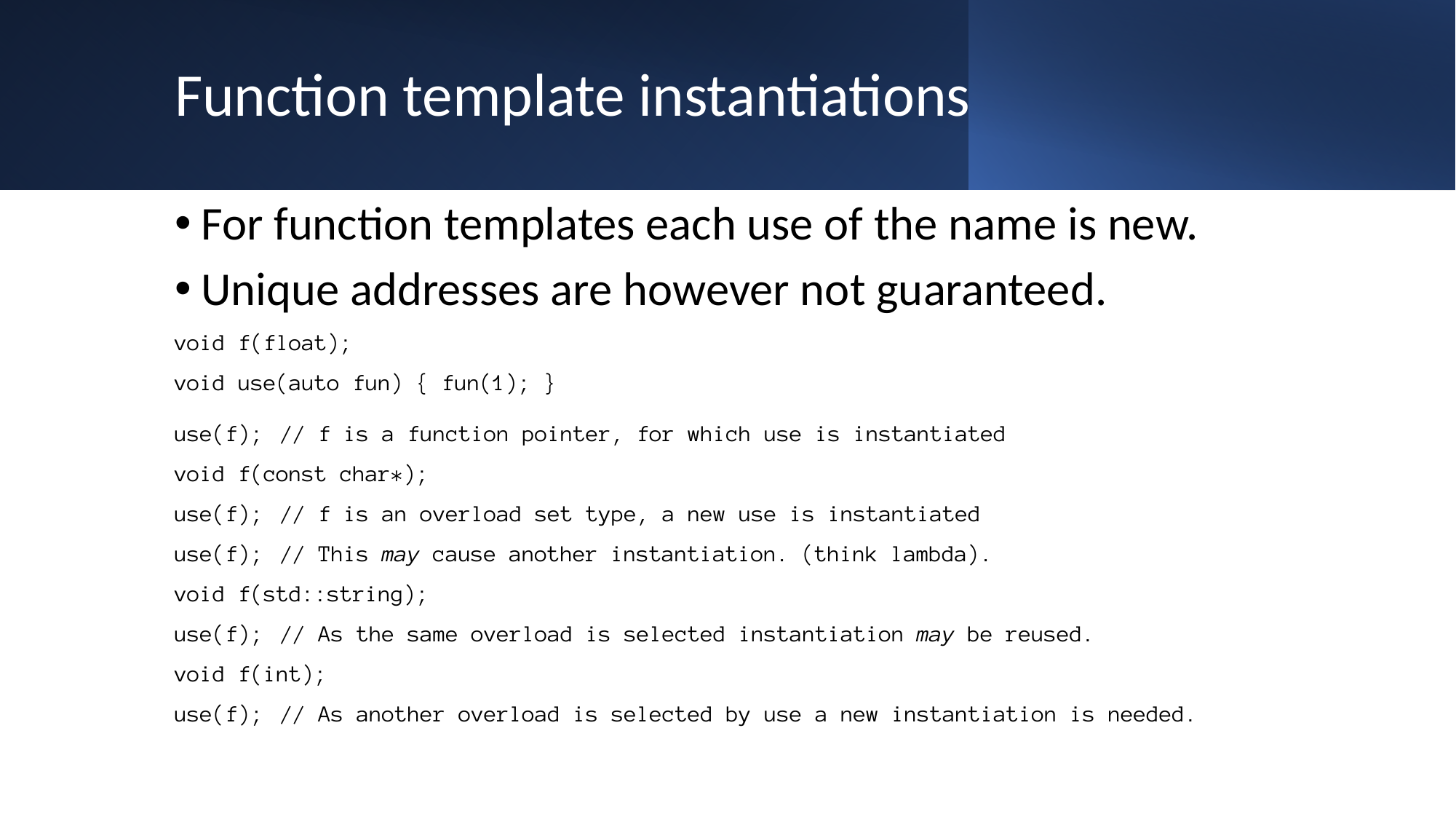

# Function template instantiations
For function templates each use of the name is new.
Unique addresses are however not guaranteed.
void f(float);
void use(auto fun) { fun(1); }
use(f);		// f is a function pointer, for which use is instantiated
void f(const char*);
use(f);		// f is an overload set type, a new use is instantiated
use(f);		// This may cause another instantiation. (think lambda).
void f(std::string);
use(f);		// As the same overload is selected instantiation may be reused.
void f(int);
use(f);		// As another overload is selected by use a new instantiation is needed.